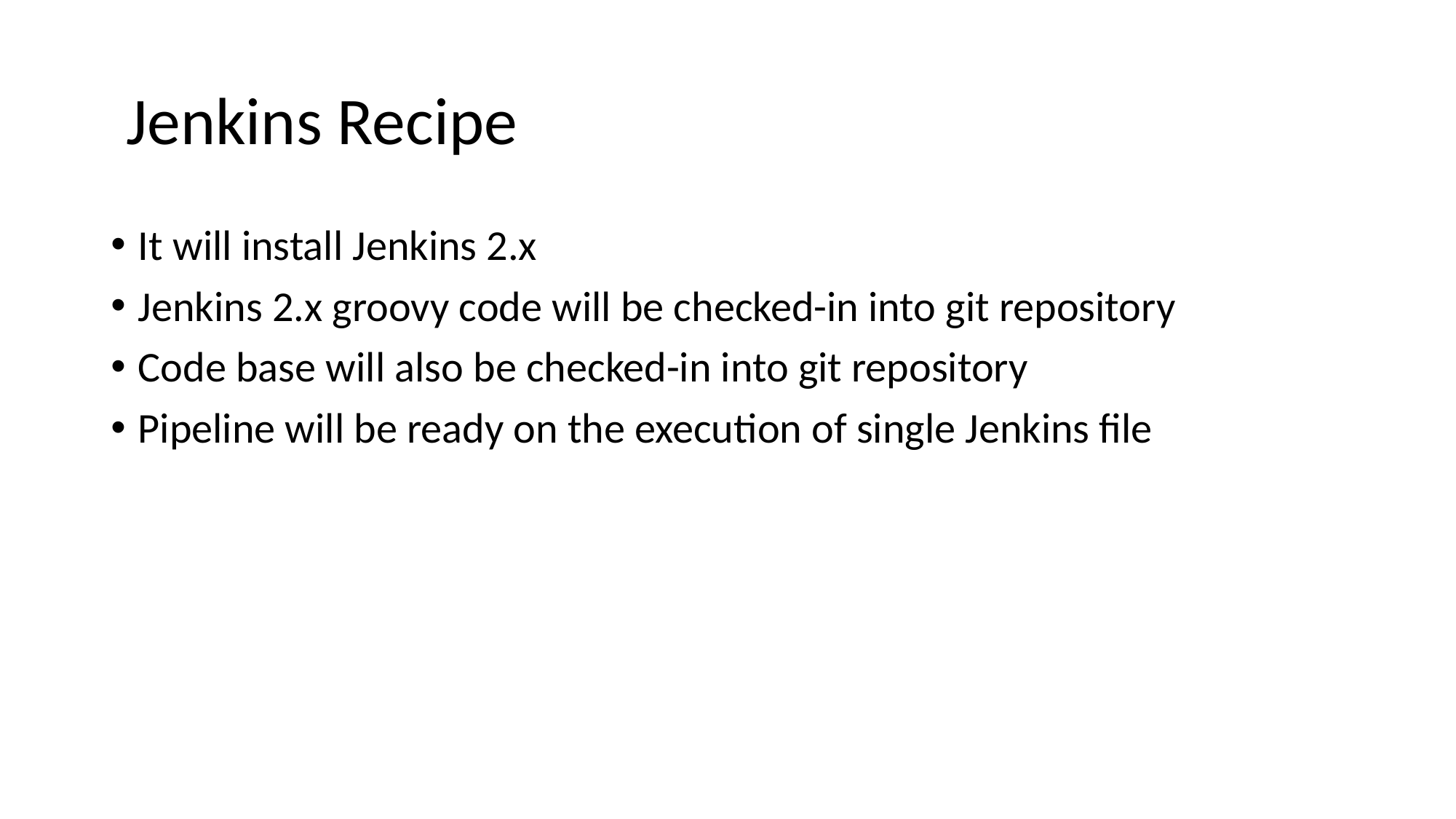

# Jenkins Recipe
It will install Jenkins 2.x
Jenkins 2.x groovy code will be checked-in into git repository
Code base will also be checked-in into git repository
Pipeline will be ready on the execution of single Jenkins file